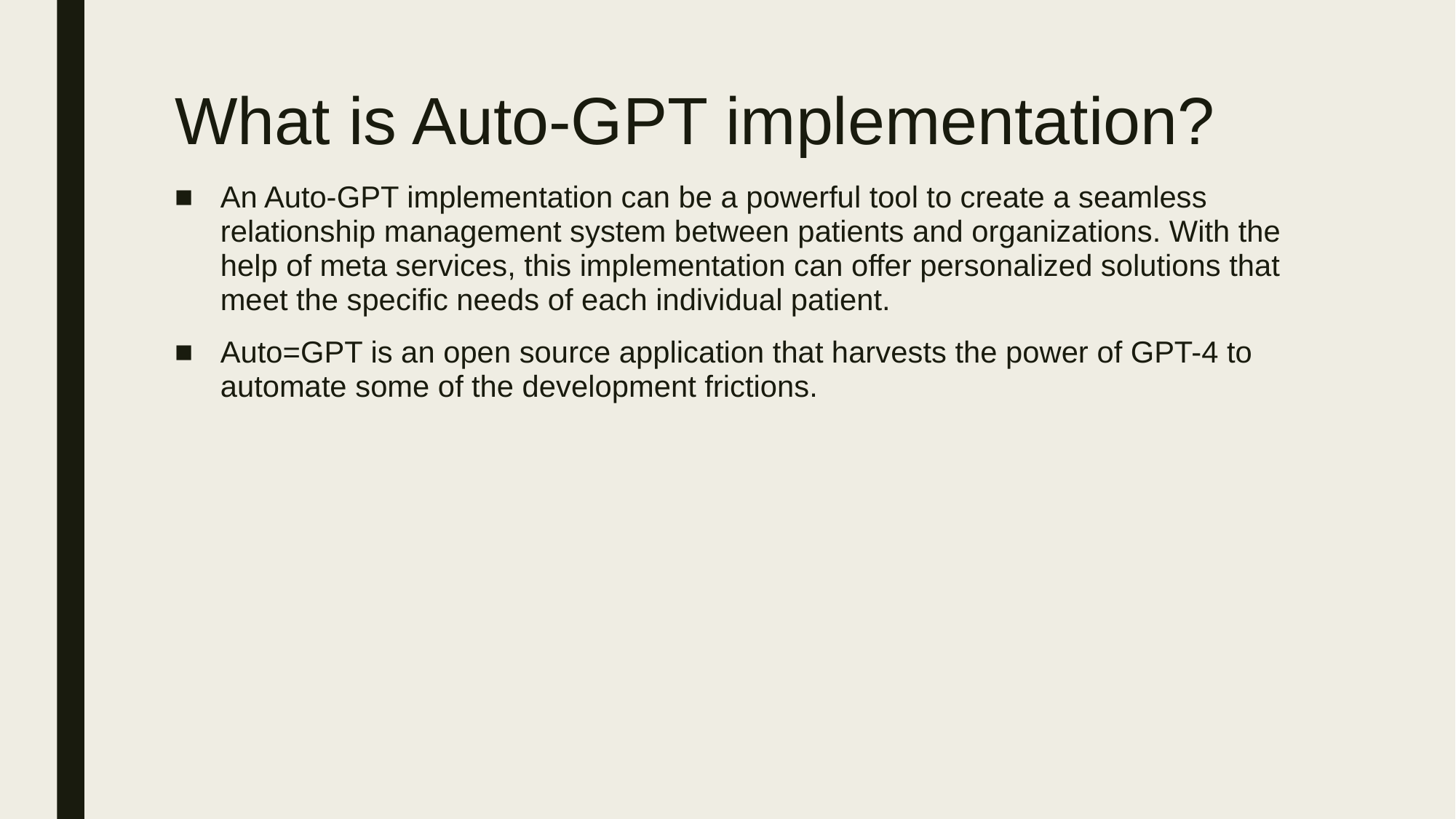

# What is Auto-GPT implementation?
An Auto-GPT implementation can be a powerful tool to create a seamless relationship management system between patients and organizations. With the help of meta services, this implementation can offer personalized solutions that meet the specific needs of each individual patient.
Auto=GPT is an open source application that harvests the power of GPT-4 to automate some of the development frictions.